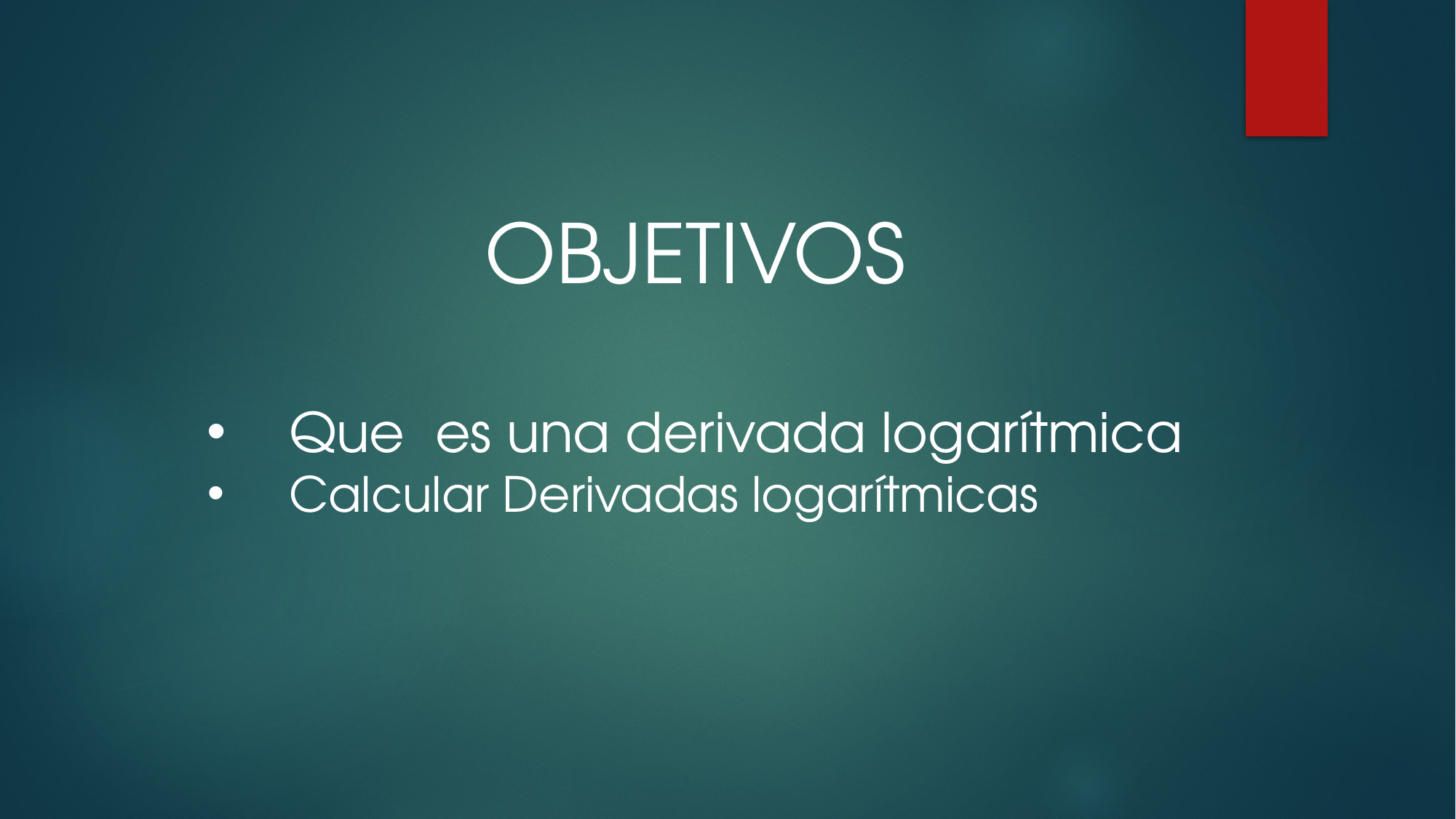

OBJETIVOS

Que  es una derivada logarítmica
Calcular Derivadas logarítmicas